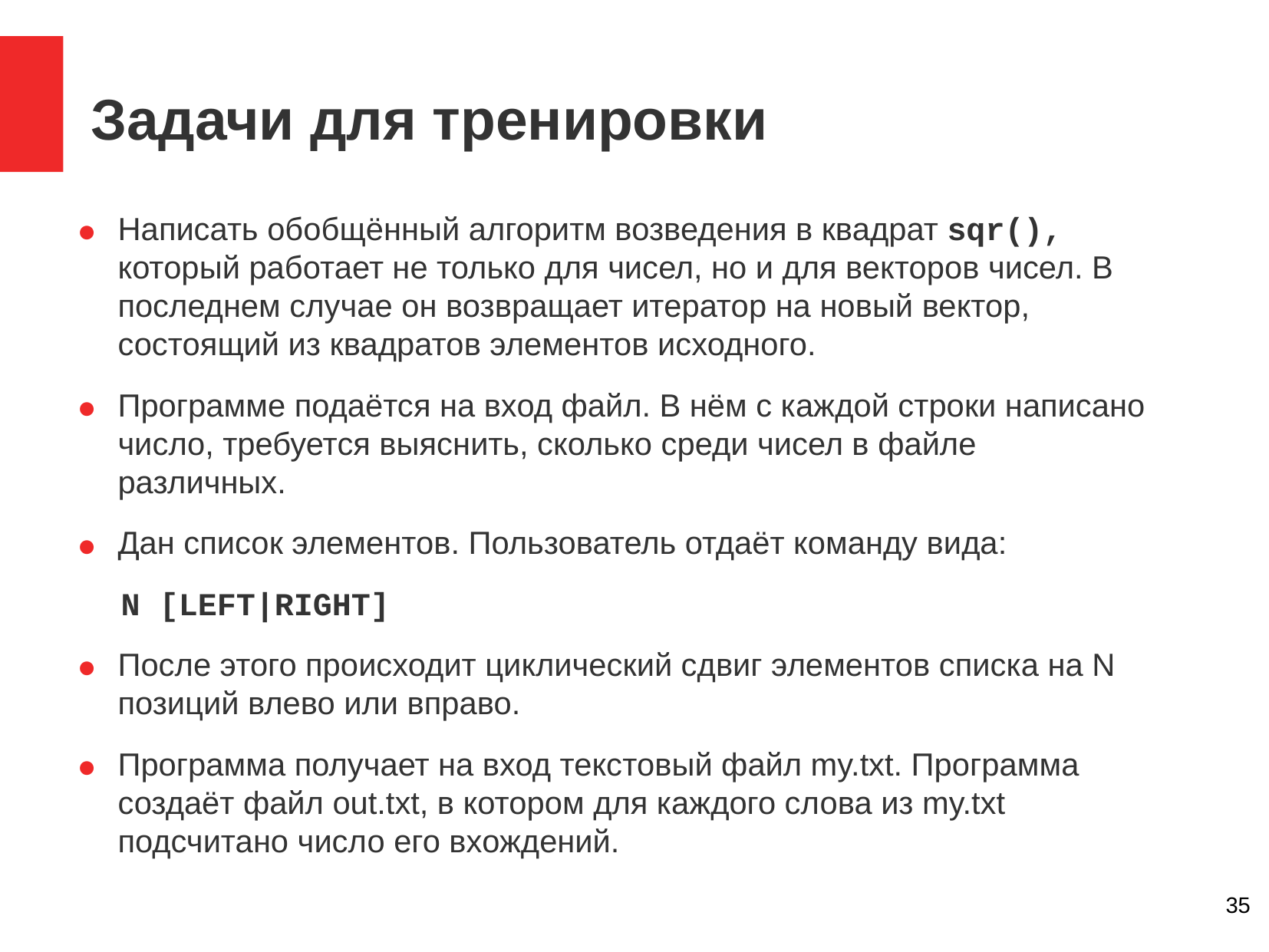

Задачи для тренировки
Написать обобщённый алгоритм возведения в квадрат sqr(), который работает не только для чисел, но и для векторов чисел. В последнем случае он возвращает итератор на новый вектор, состоящий из квадратов элементов исходного.
Программе подаётся на вход файл. В нём с каждой строки написано число, требуется выяснить, сколько среди чисел в файле различных.
Дан список элементов. Пользователь отдаёт команду вида:
N [LEFT|RIGHT]
После этого происходит циклический сдвиг элементов списка на N позиций влево или вправо.
Программа получает на вход текстовый файл my.txt. Программа создаёт файл out.txt, в котором для каждого слова из my.txt подсчитано число его вхождений.

35